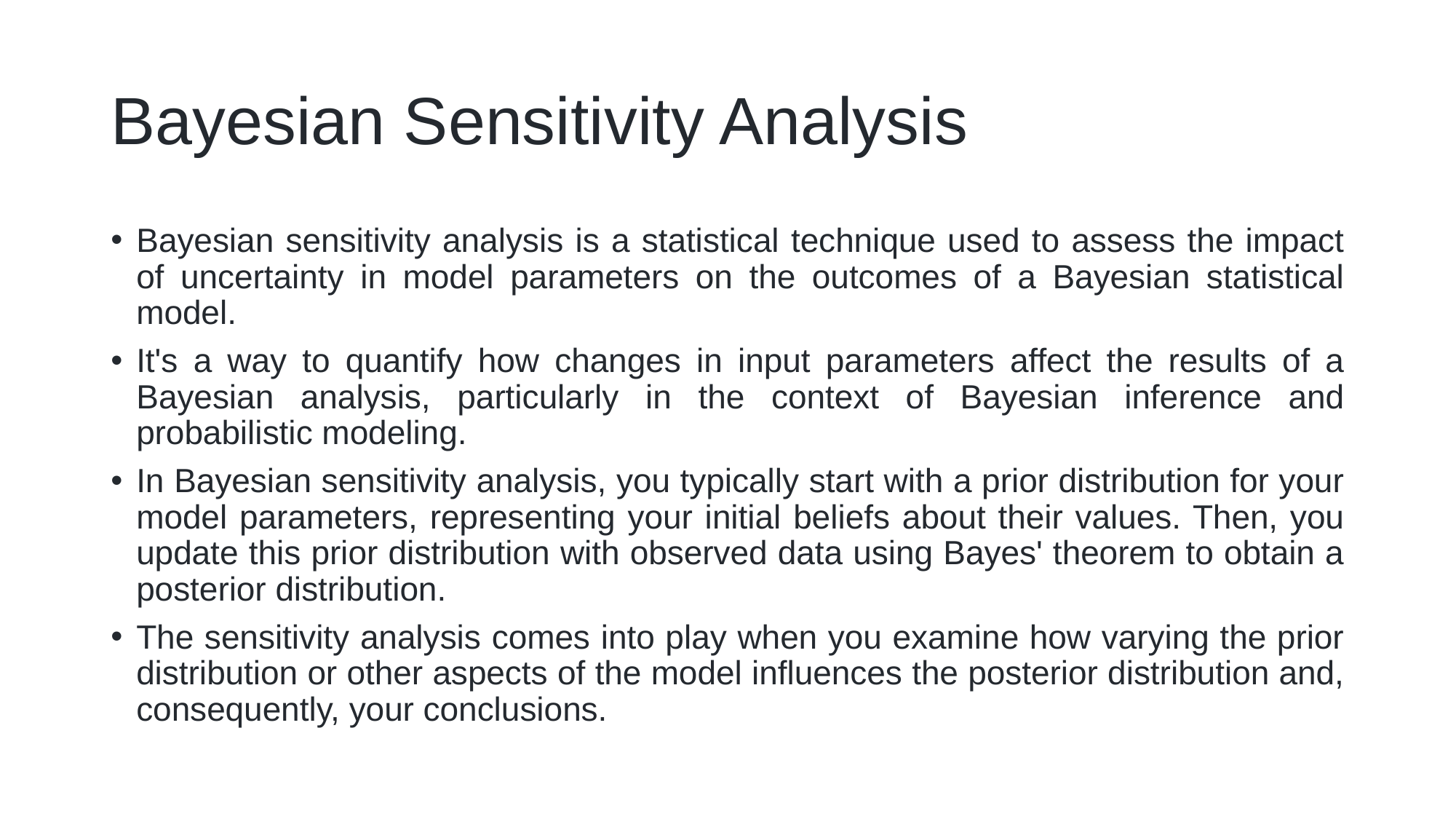

# Bayesian Sensitivity Analysis
Bayesian sensitivity analysis is a statistical technique used to assess the impact of uncertainty in model parameters on the outcomes of a Bayesian statistical model.
It's a way to quantify how changes in input parameters affect the results of a Bayesian analysis, particularly in the context of Bayesian inference and probabilistic modeling.
In Bayesian sensitivity analysis, you typically start with a prior distribution for your model parameters, representing your initial beliefs about their values. Then, you update this prior distribution with observed data using Bayes' theorem to obtain a posterior distribution.
The sensitivity analysis comes into play when you examine how varying the prior distribution or other aspects of the model influences the posterior distribution and, consequently, your conclusions.